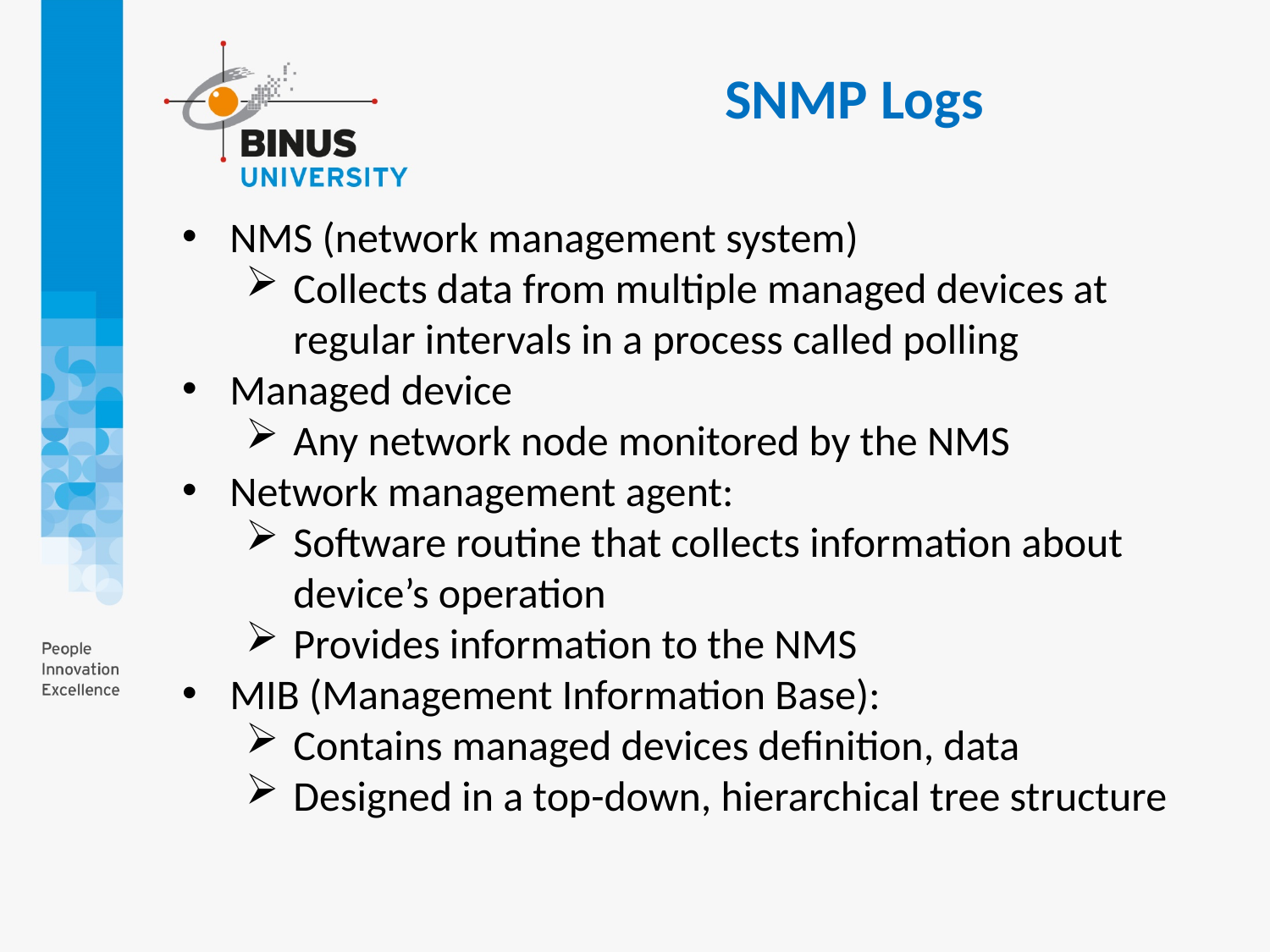

SNMP Logs
NMS (network management system)
Collects data from multiple managed devices at regular intervals in a process called polling
Managed device
Any network node monitored by the NMS
Network management agent:
Software routine that collects information about device’s operation
Provides information to the NMS
MIB (Management Information Base):
Contains managed devices definition, data
Designed in a top-down, hierarchical tree structure